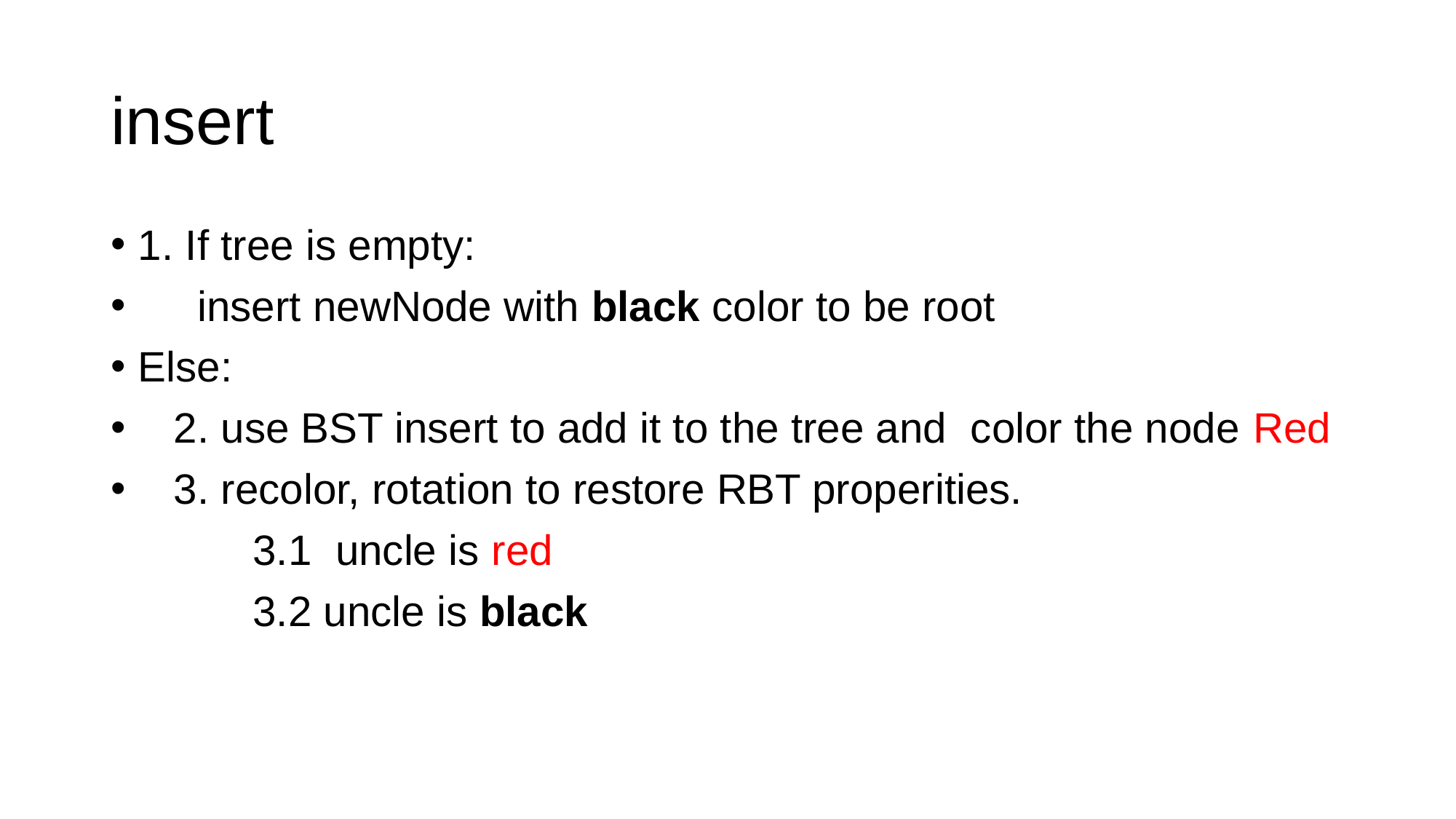

# insert
1. If tree is empty:
     insert newNode with black color to be root
Else:
   2. use BST insert to add it to the tree and  color the node Red
   3. recolor, rotation to restore RBT properities.
            3.1  uncle is red
            3.2 uncle is black